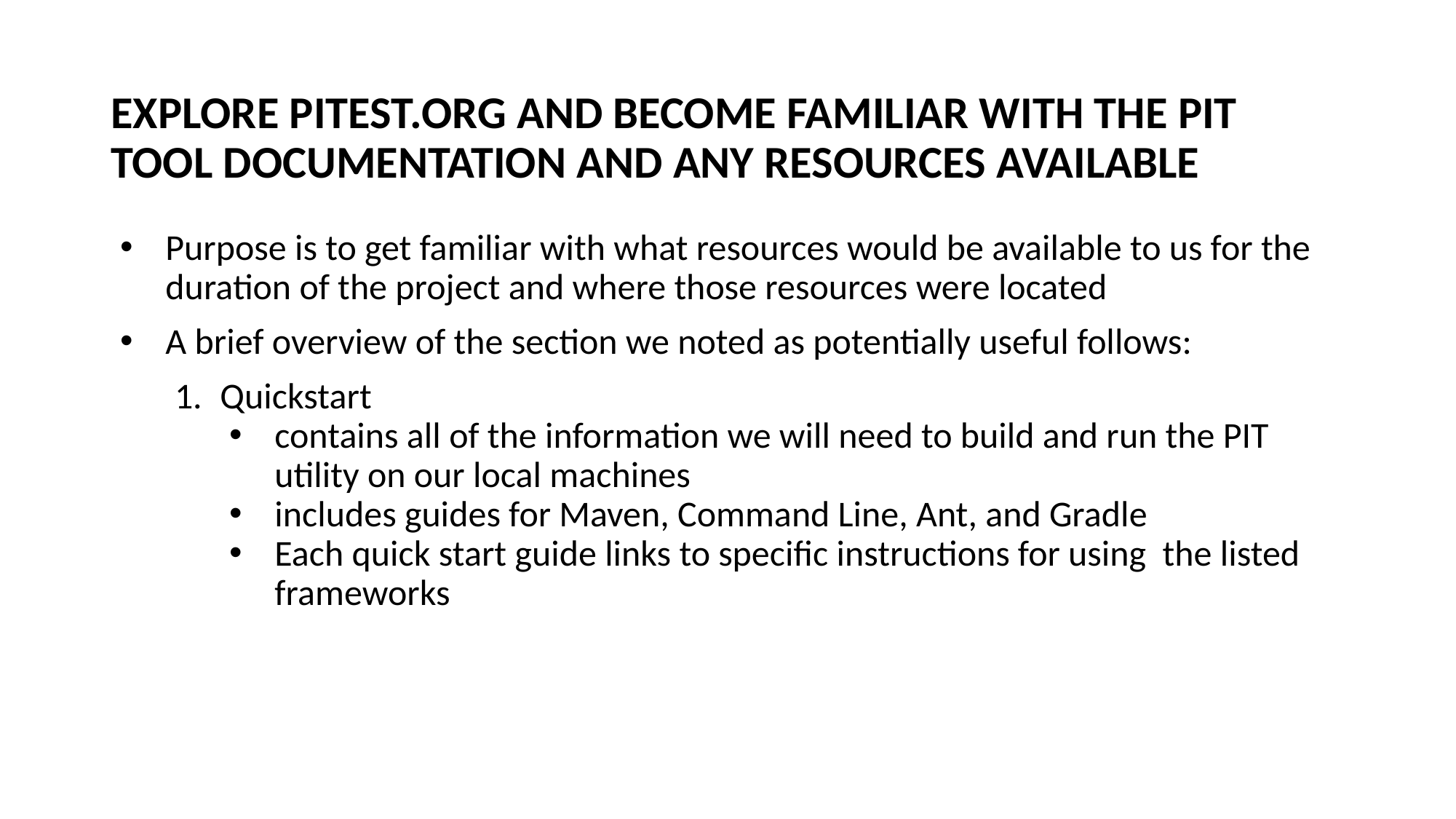

# EXPLORE PITEST.ORG AND BECOME FAMILIAR WITH THE PIT TOOL DOCUMENTATION AND ANY RESOURCES AVAILABLE

Purpose is to get familiar with what resources would be available to us for the duration of the project and where those resources were located
A brief overview of the section we noted as potentially useful follows:
Quickstart
contains all of the information we will need to build and run the PIT utility on our local machines
includes guides for Maven, Command Line, Ant, and Gradle
Each quick start guide links to specific instructions for using  the listed frameworks